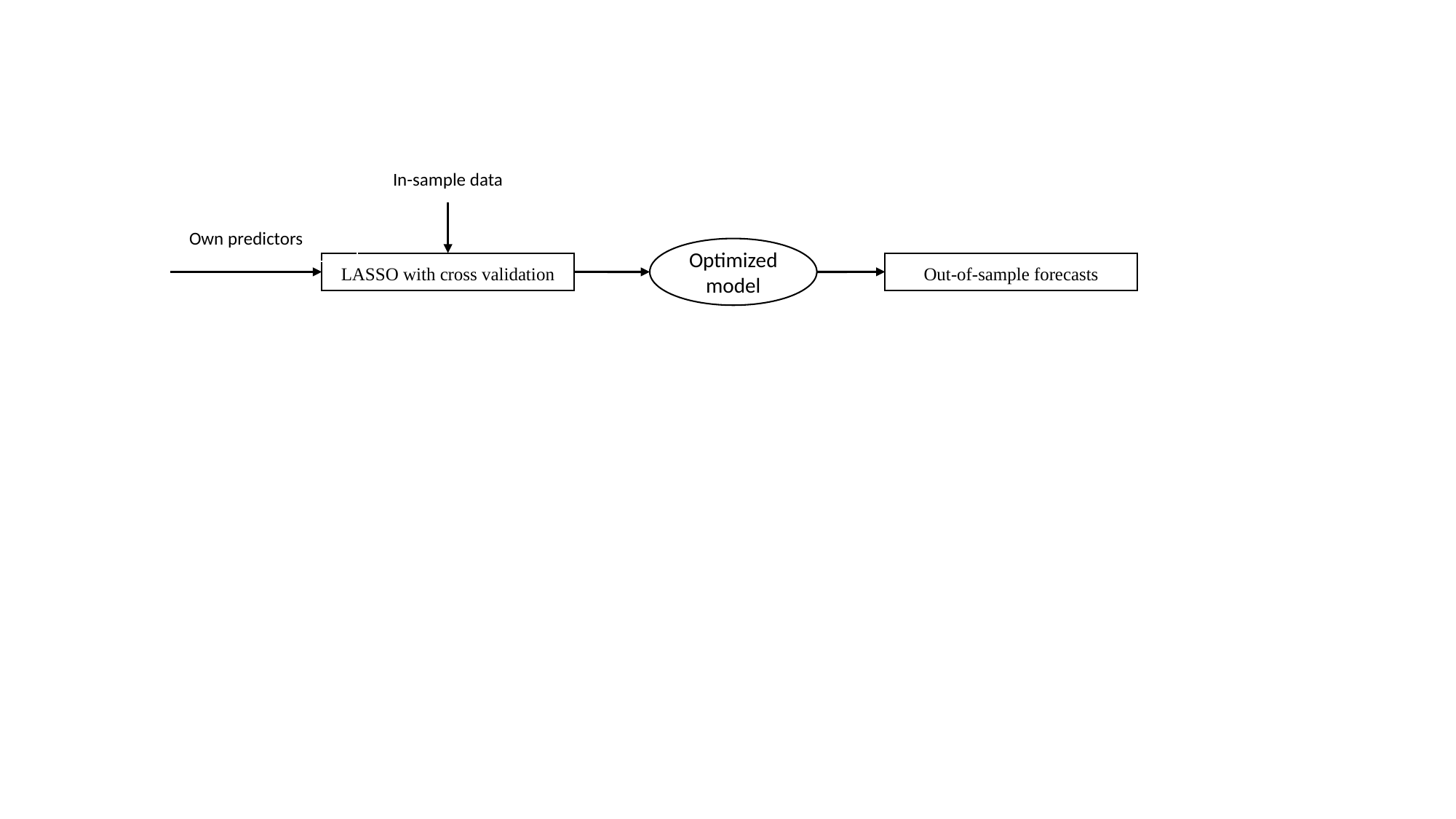

In-sample data
Own predictors
Optimized model
LASSO with cross validation
Out-of-sample forecasts